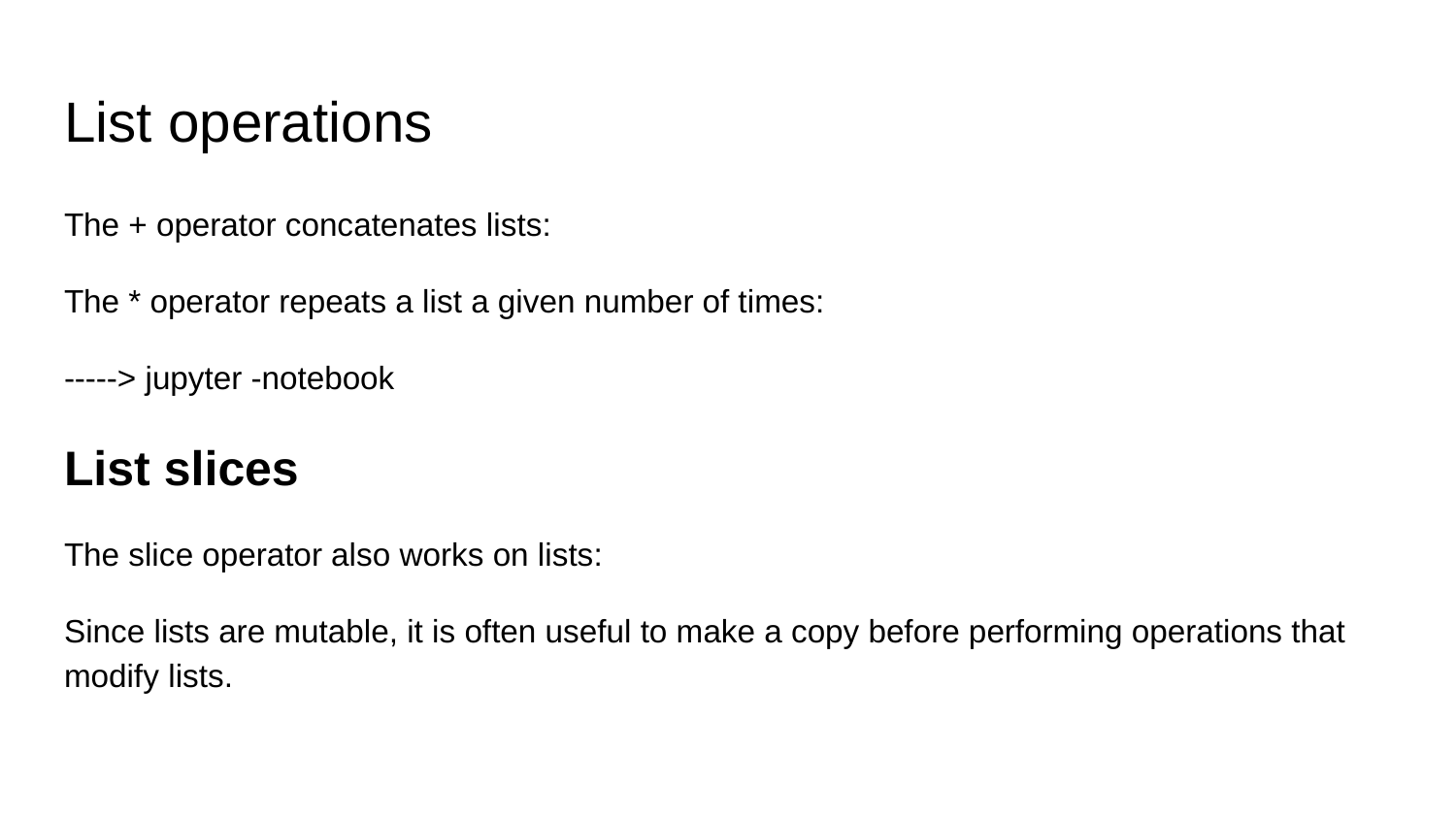

# List operations
The + operator concatenates lists:
The * operator repeats a list a given number of times:
-----> jupyter -notebook
List slices
The slice operator also works on lists:
Since lists are mutable, it is often useful to make a copy before performing operations that modify lists.